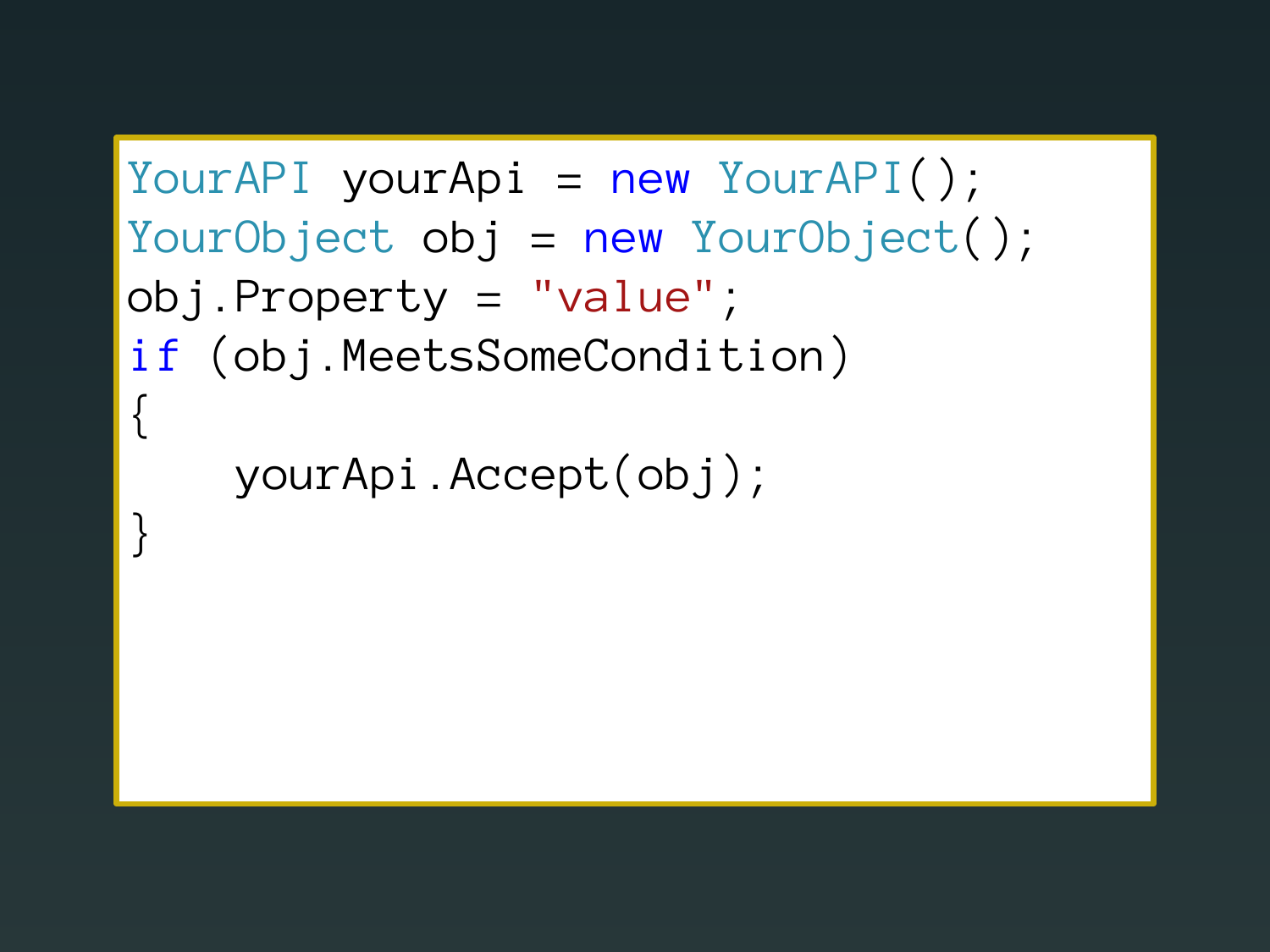

YourAPI yourApi = new YourAPI();
YourObject obj = new YourObject();
obj.Property = "value";
if (obj.MeetsSomeCondition)
{
    yourApi.Accept(obj);
}